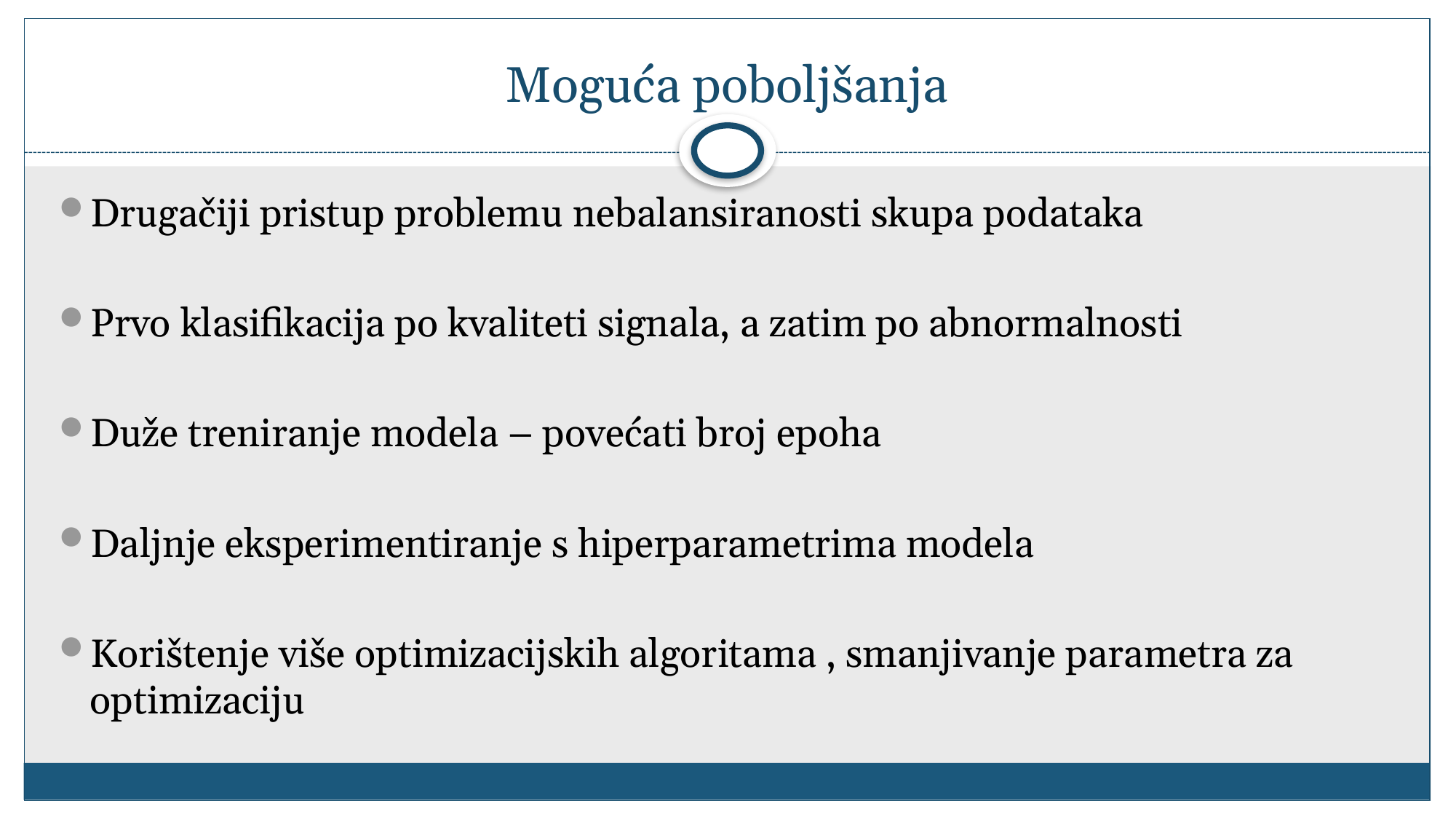

# Moguća poboljšanja
Drugačiji pristup problemu nebalansiranosti skupa podataka

Prvo klasifikacija po kvaliteti signala, a zatim po abnormalnosti

Duže treniranje modela – povećati broj epoha

Daljnje eksperimentiranje s hiperparametrima modela

Korištenje više optimizacijskih algoritama , smanjivanje parametra za optimizaciju